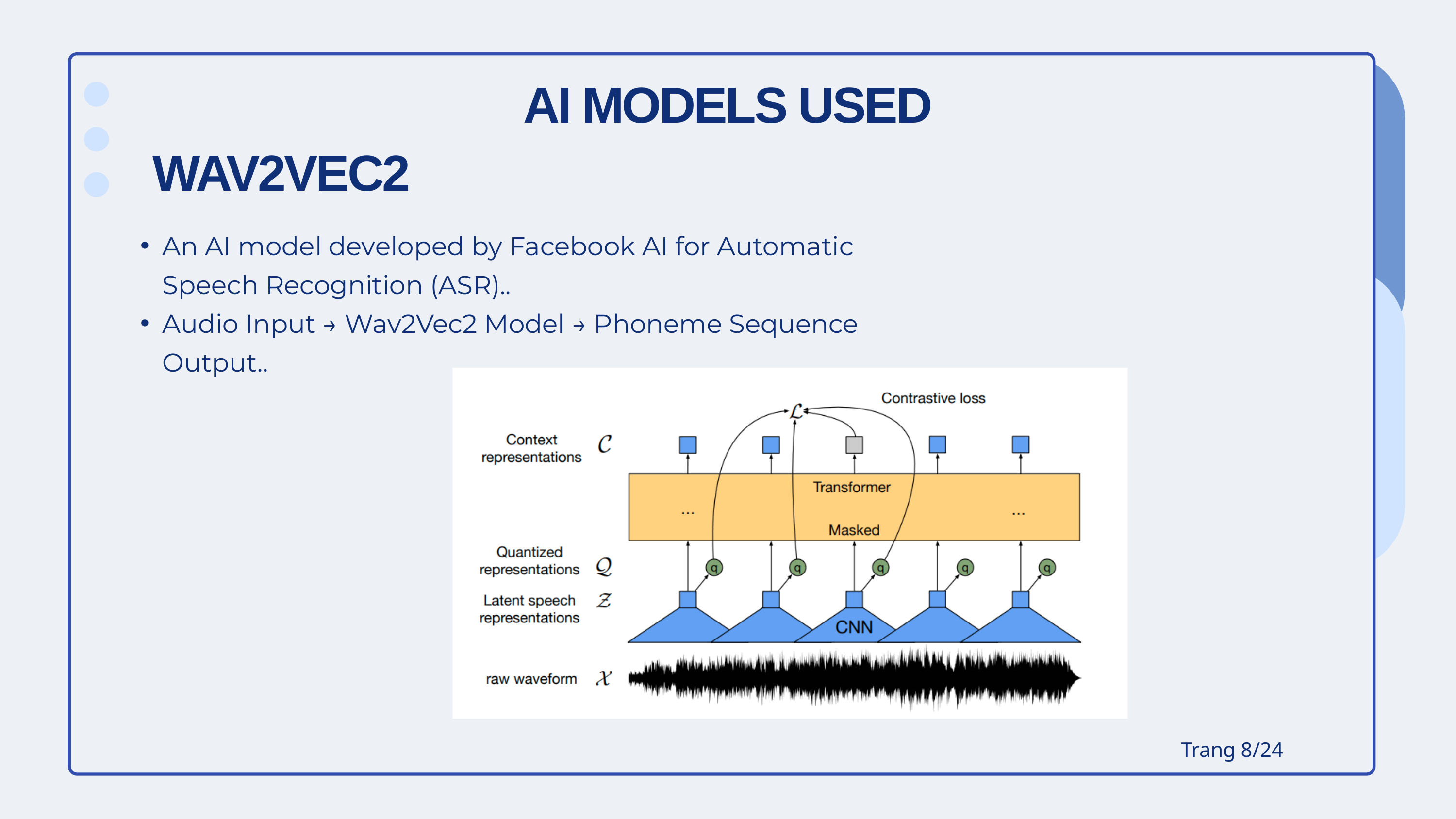

AI MODELS USED

WAV2VEC2

An AI model developed by Facebook AI for Automatic Speech Recognition (ASR)..
Audio Input → Wav2Vec2 Model → Phoneme Sequence Output..

Trang 8/24